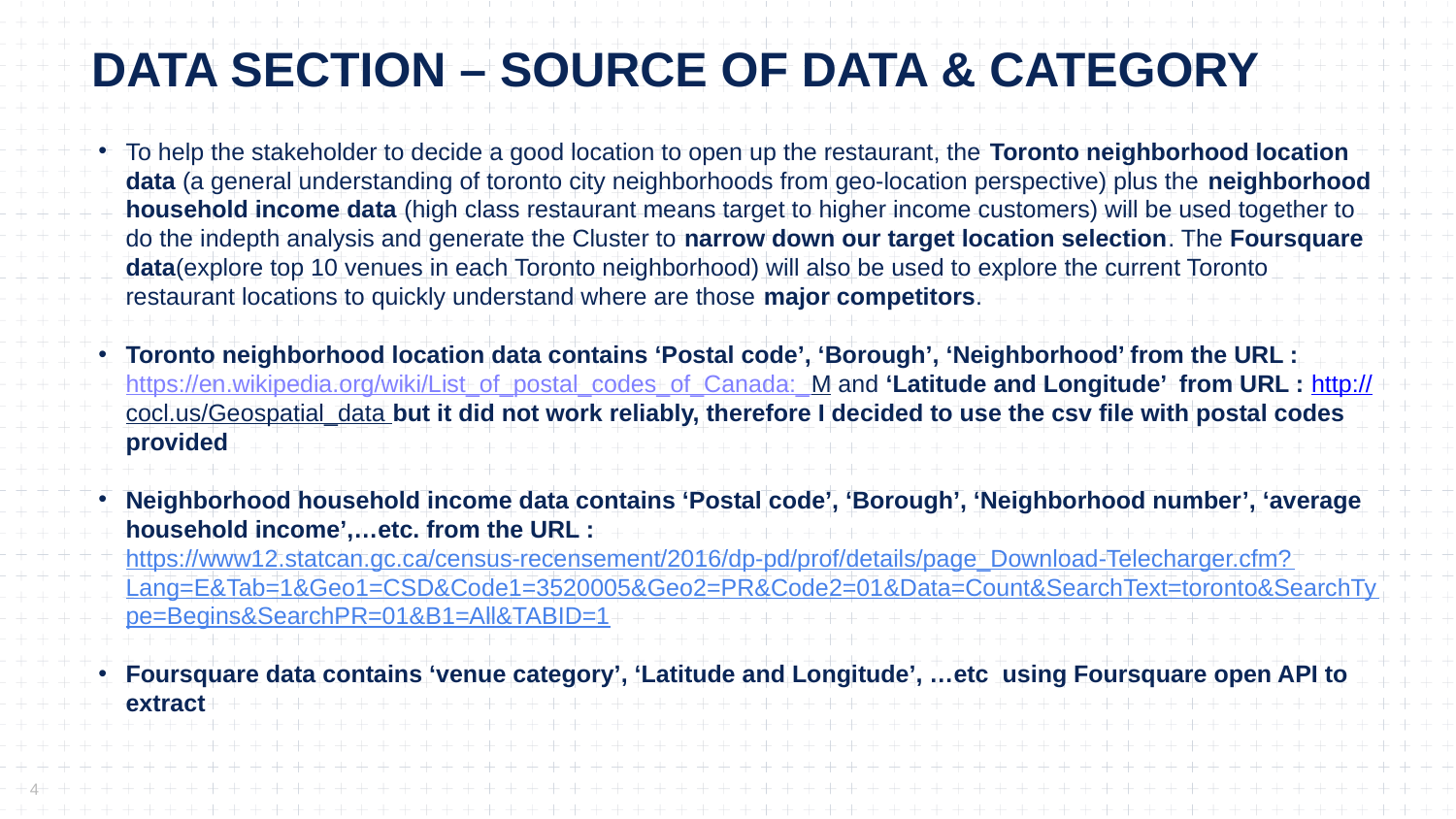

# Data section – source of data & category
To help the stakeholder to decide a good location to open up the restaurant, the Toronto neighborhood location data (a general understanding of toronto city neighborhoods from geo-location perspective) plus the neighborhood household income data (high class restaurant means target to higher income customers) will be used together to do the indepth analysis and generate the Cluster to narrow down our target location selection. The Foursquare data(explore top 10 venues in each Toronto neighborhood) will also be used to explore the current Toronto restaurant locations to quickly understand where are those major competitors.

Toronto neighborhood location data contains ‘Postal code’, ‘Borough’, ‘Neighborhood’ from the URL : https://en.wikipedia.org/wiki/List_of_postal_codes_of_Canada:_M and ‘Latitude and Longitude’  from URL : http://cocl.us/Geospatial_data but it did not work reliably, therefore I decided to use the csv file with postal codes provided

Neighborhood household income data contains ‘Postal code’, ‘Borough’, ‘Neighborhood number’, ‘average household income’,…etc. from the URL : https://www12.statcan.gc.ca/census-recensement/2016/dp-pd/prof/details/page_Download-Telecharger.cfm?Lang=E&Tab=1&Geo1=CSD&Code1=3520005&Geo2=PR&Code2=01&Data=Count&SearchText=toronto&SearchType=Begins&SearchPR=01&B1=All&TABID=1

Foursquare data contains ‘venue category’, ‘Latitude and Longitude’, …etc  using Foursquare open API to extract

4